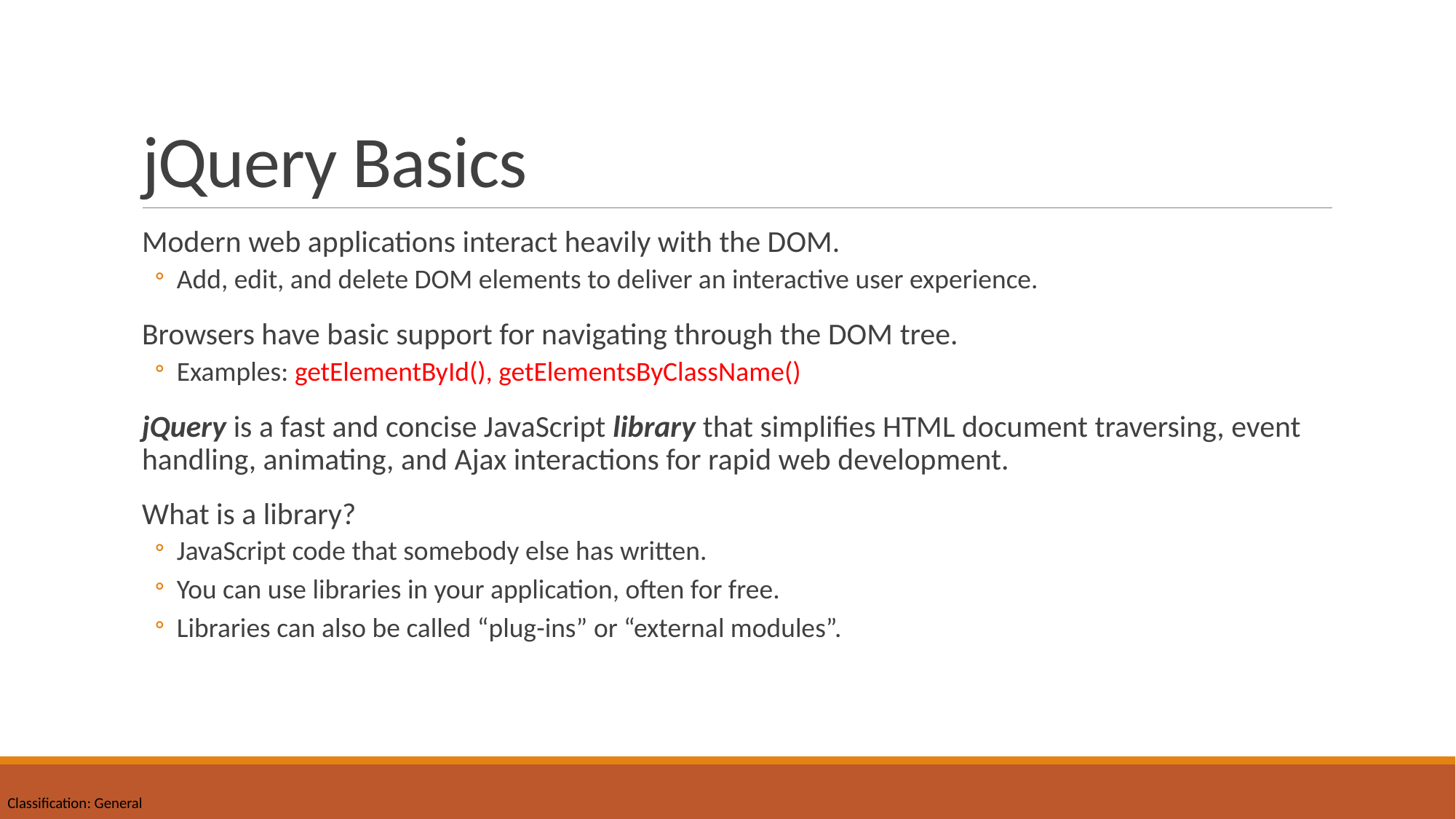

# jQuery Basics
Modern web applications interact heavily with the DOM.
Add, edit, and delete DOM elements to deliver an interactive user experience.
Browsers have basic support for navigating through the DOM tree.
Examples: getElementById(), getElementsByClassName()
jQuery is a fast and concise JavaScript library that simplifies HTML document traversing, event handling, animating, and Ajax interactions for rapid web development.
What is a library?
JavaScript code that somebody else has written.
You can use libraries in your application, often for free.
Libraries can also be called “plug-ins” or “external modules”.